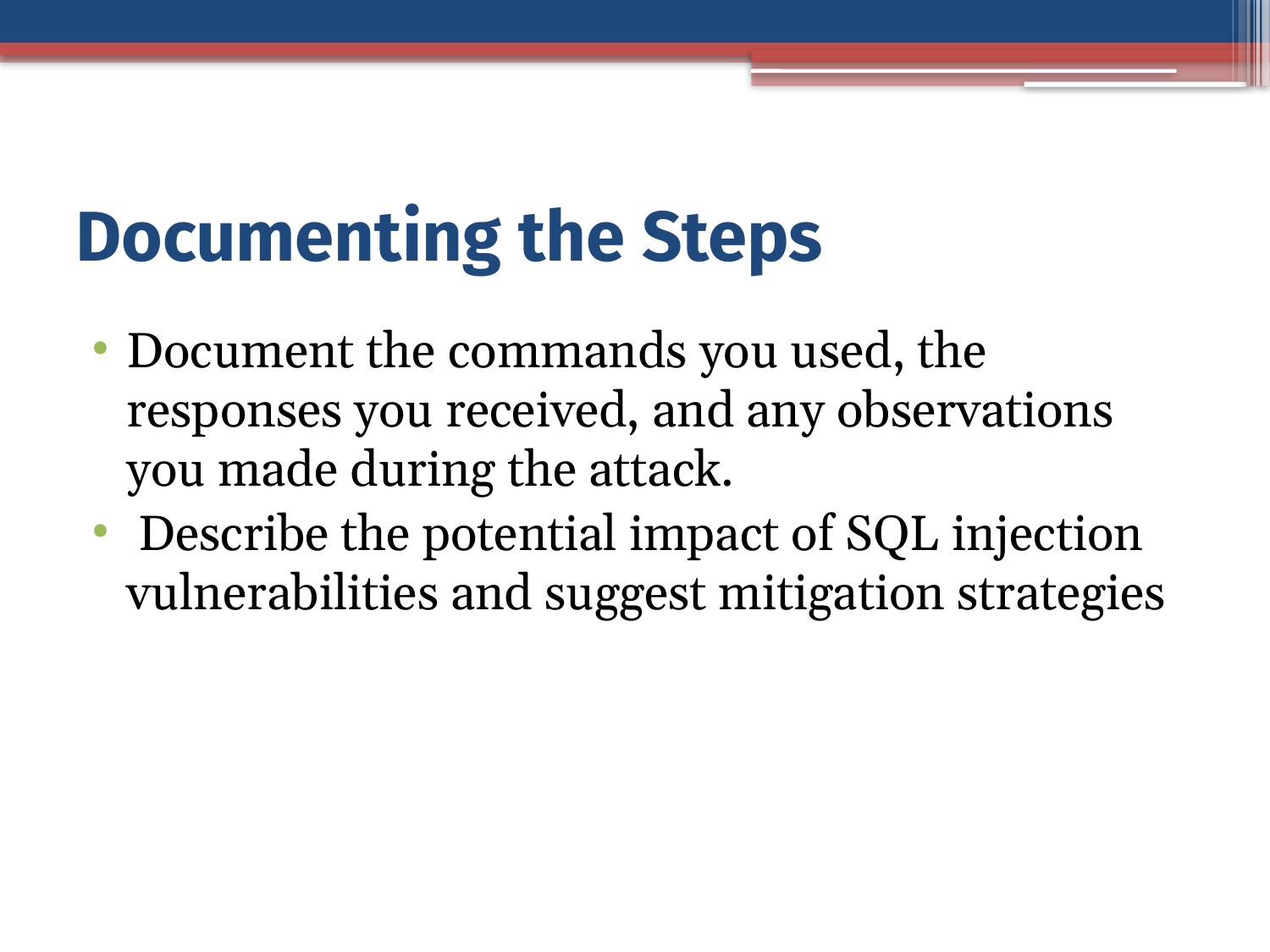

# Documenting the Steps
Document the commands you used, the responses you received, and any observations you made during the attack.
 Describe the potential impact of SQL injection vulnerabilities and suggest mitigation strategies